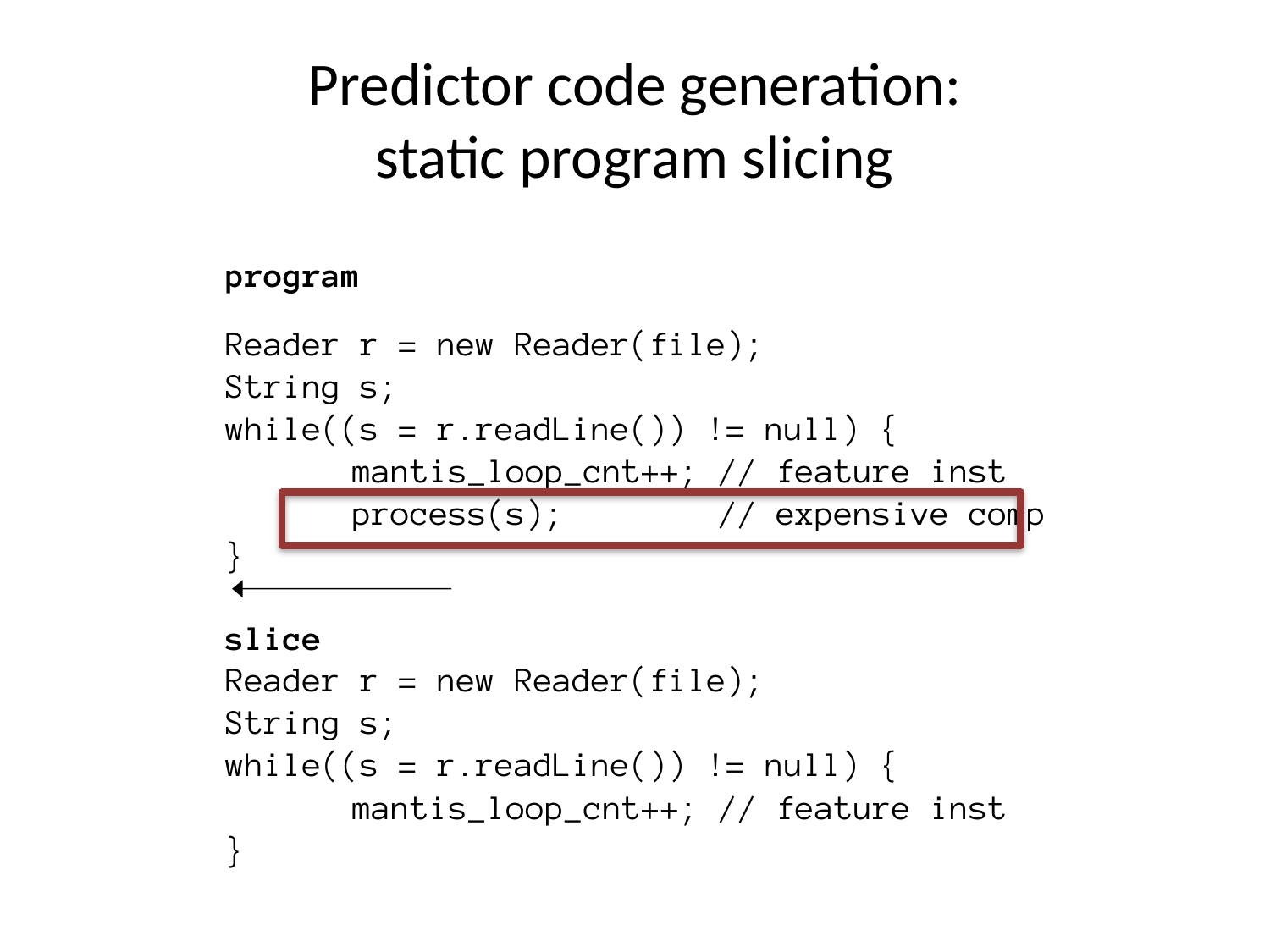

# Predictor code generation: static program slicing

program
Reader r = new Reader(file);
String s;
while((s = r.readLine()) != null) {
	mantis_loop_cnt++; // feature inst
	process(s);        // expensive comp
}

slice
Reader r = new Reader(file);
String s;
while((s = r.readLine()) != null) {
	mantis_loop_cnt++; // feature inst
}